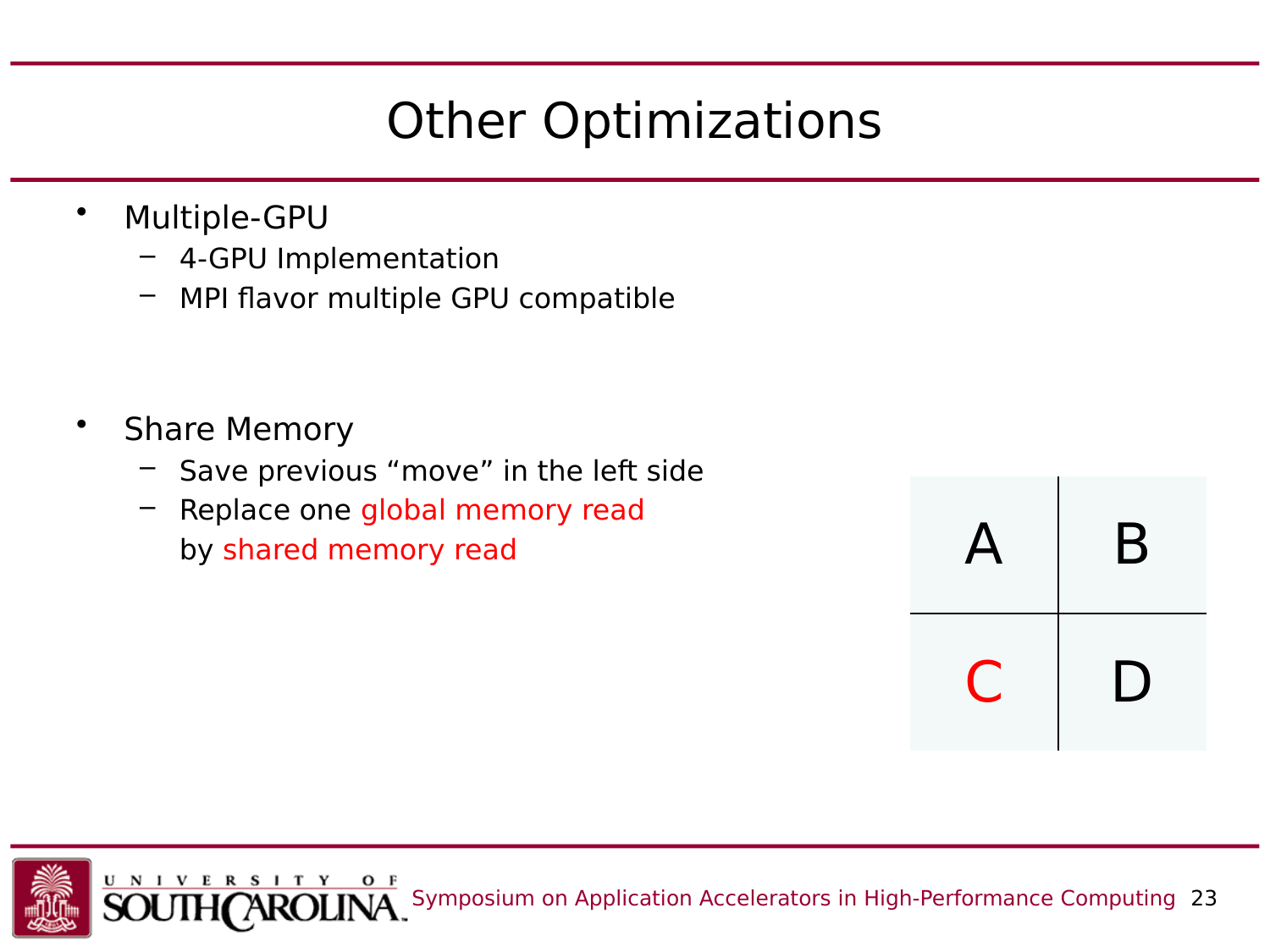

# Other Optimizations
Multiple-GPU
4-GPU Implementation
MPI flavor multiple GPU compatible

Share Memory
Save previous “move” in the left side
Replace one global memory read
	by shared memory read
| A | B |
| --- | --- |
| C | D |
Symposium on Application Accelerators in High-Performance Computing  23